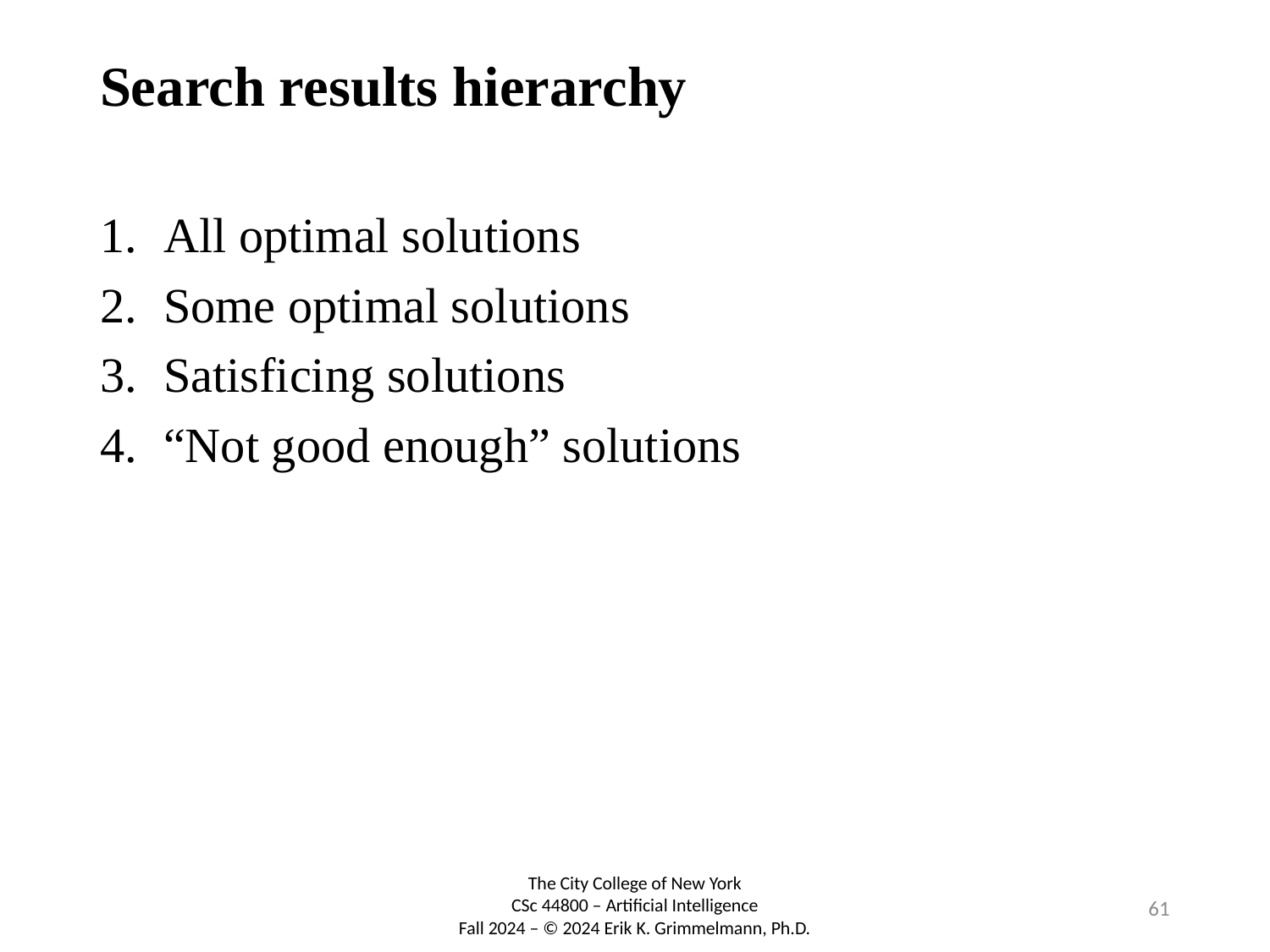

# Search results hierarchy
All optimal solutions
Some optimal solutions
Satisficing solutions
“Not good enough” solutions

61